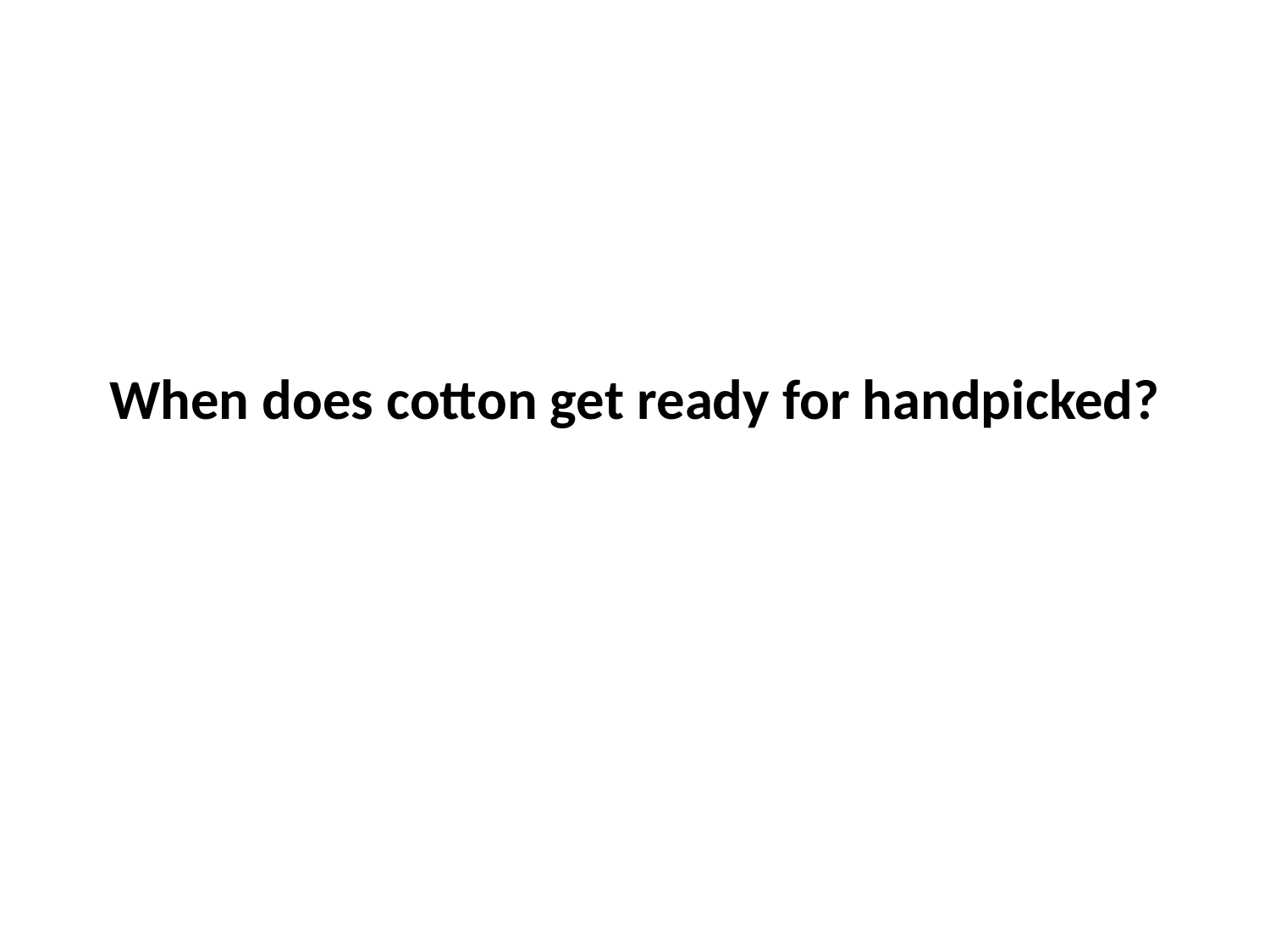

When does cotton get ready for handpicked?